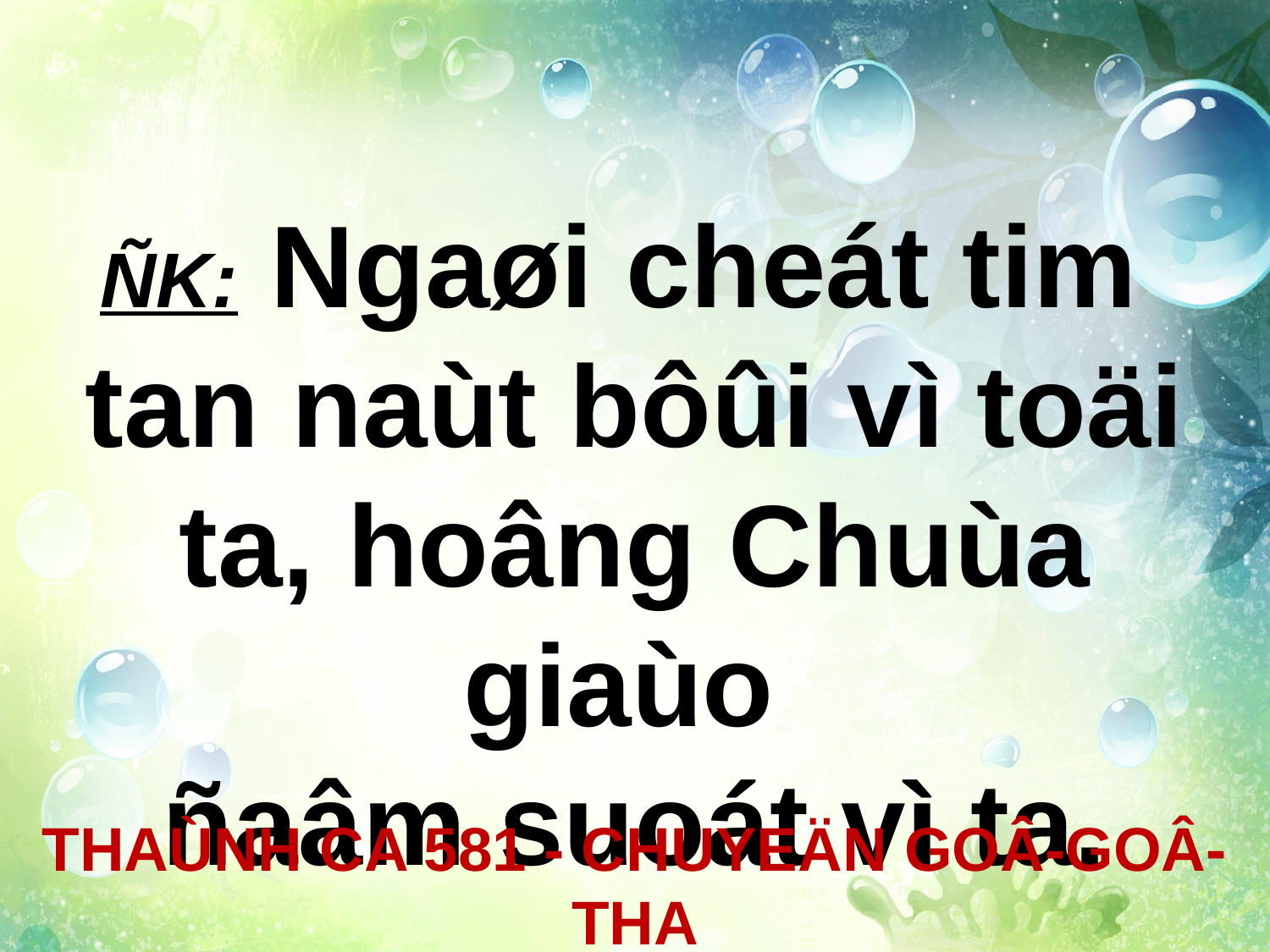

ÑK: Ngaøi cheát tim
tan naùt bôûi vì toäi ta, hoâng Chuùa giaùo
ñaâm suoát vì ta.
THAÙNH CA 581 - CHUYEÄN GOÂ-GOÂ-THA